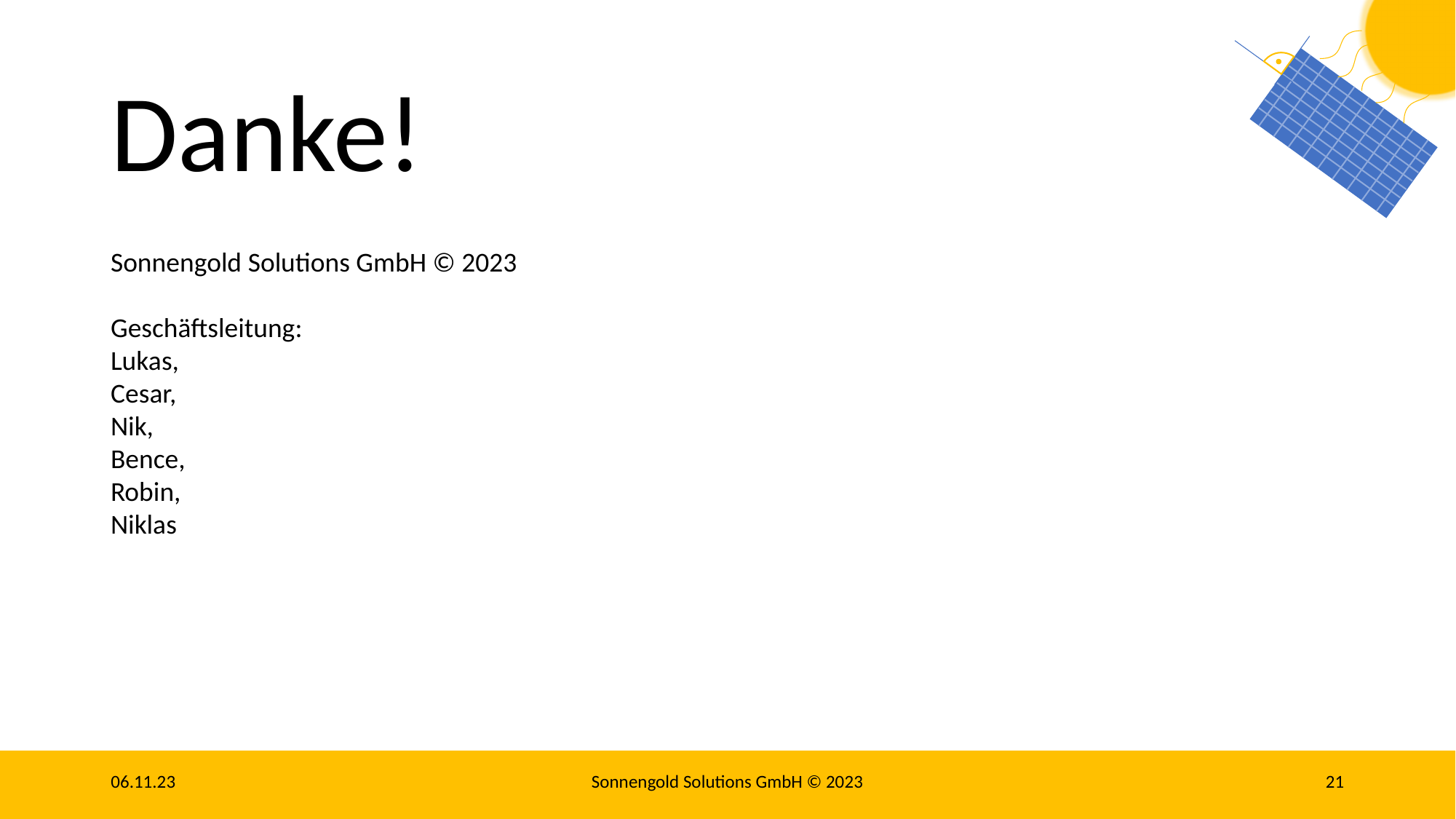

06.11.23
Sonnengold Solutions GmbH © 2023
21